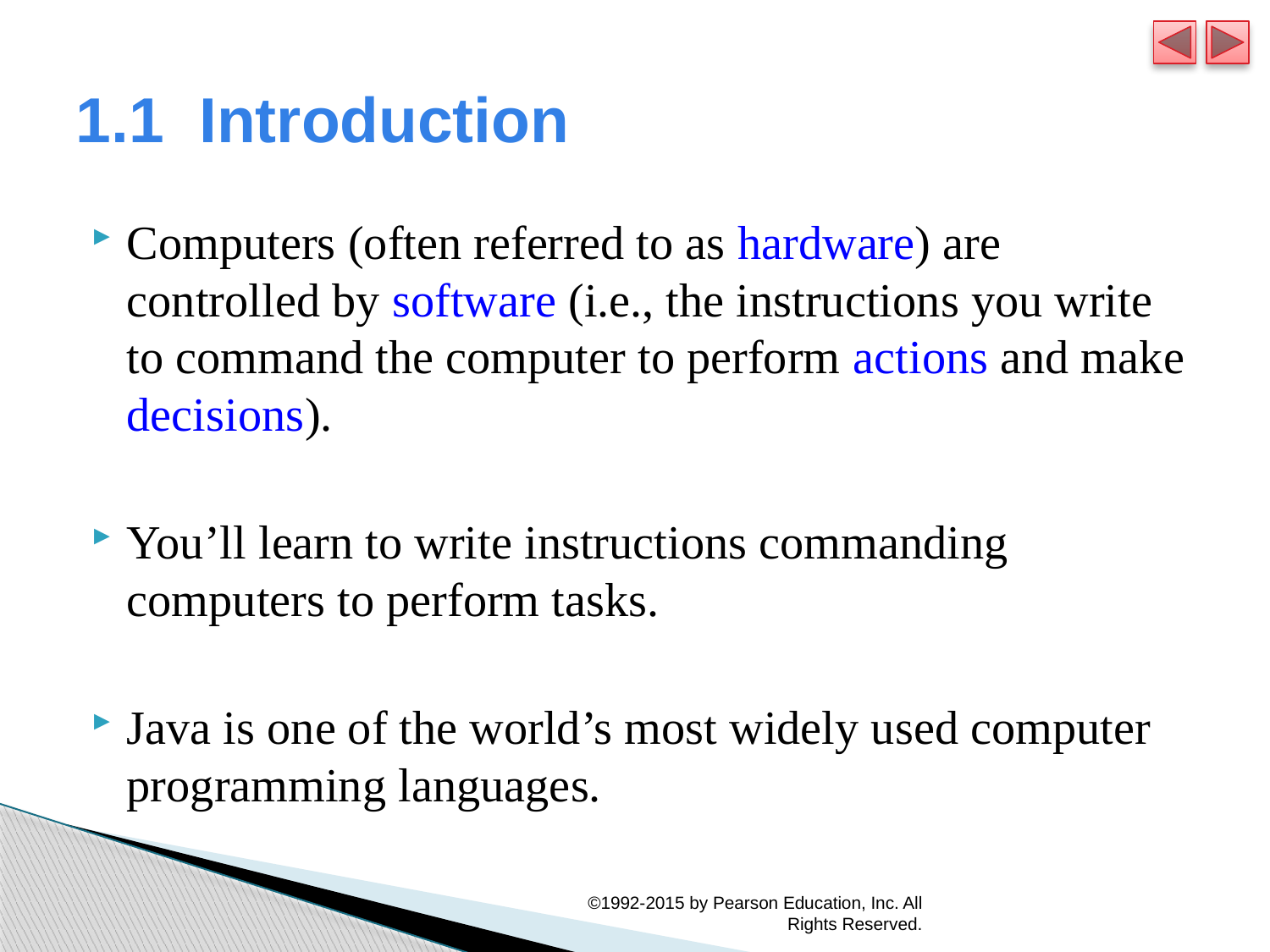

# 1.1  Introduction
Computers (often referred to as hardware) are controlled by software (i.e., the instructions you write to command the computer to perform actions and make decisions).

You’ll learn to write instructions commanding computers to perform tasks.

Java is one of the world’s most widely used computer programming languages.
©1992-2015 by Pearson Education, Inc. All Rights Reserved.